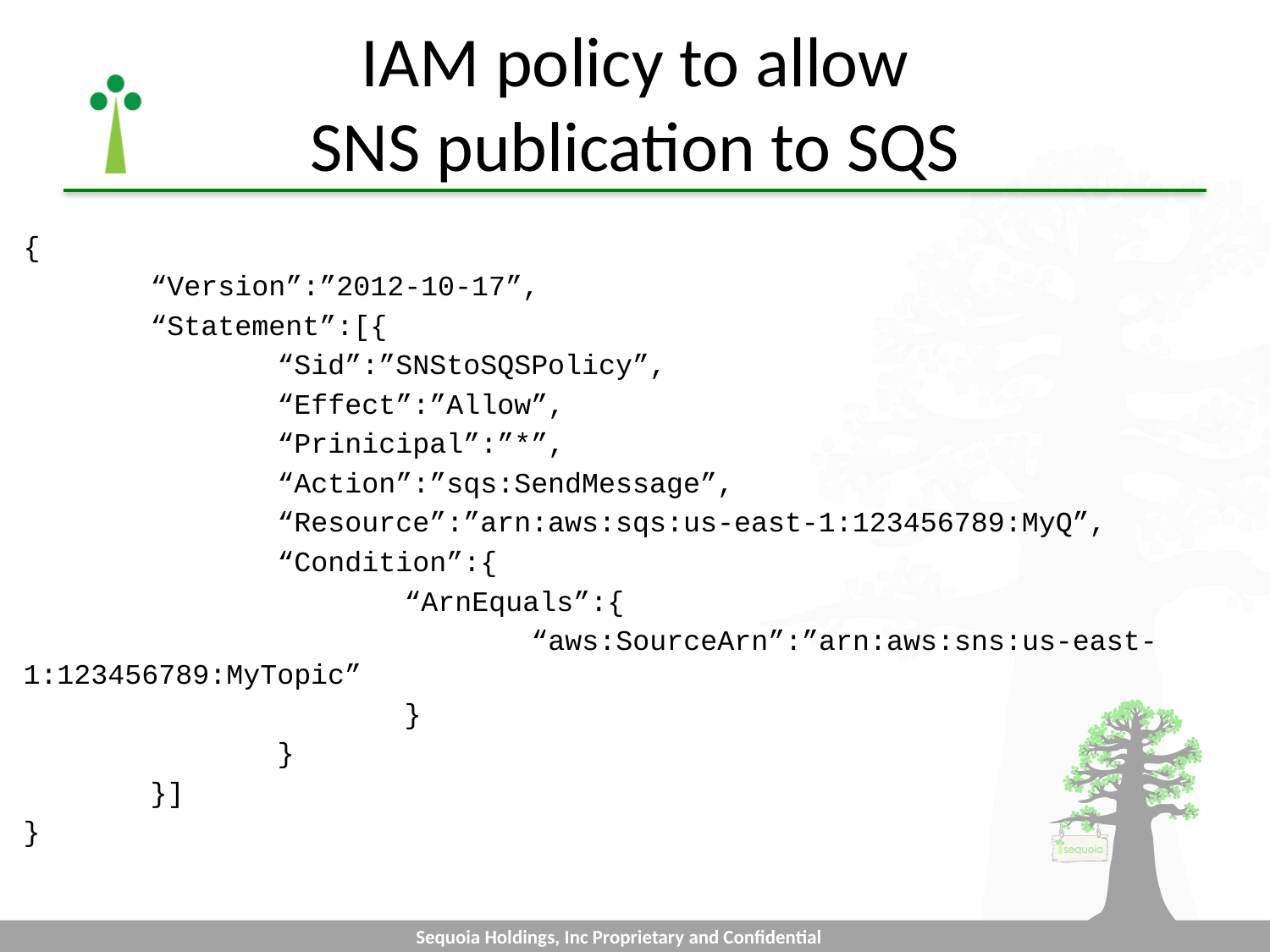

# IAM policy to allow SNS publication to SQS
{
	“Version”:”2012-10-17”,
	“Statement”:[{
		“Sid”:”SNStoSQSPolicy”,
		“Effect”:”Allow”,
		“Prinicipal”:”*”,
		“Action”:”sqs:SendMessage”,
		“Resource”:”arn:aws:sqs:us-east-1:123456789:MyQ”,
		“Condition”:{
			“ArnEquals”:{
				“aws:SourceArn”:”arn:aws:sns:us-east-1:123456789:MyTopic”
			}
		}
	}]
}
Sequoia Holdings, Inc Proprietary and Confidential